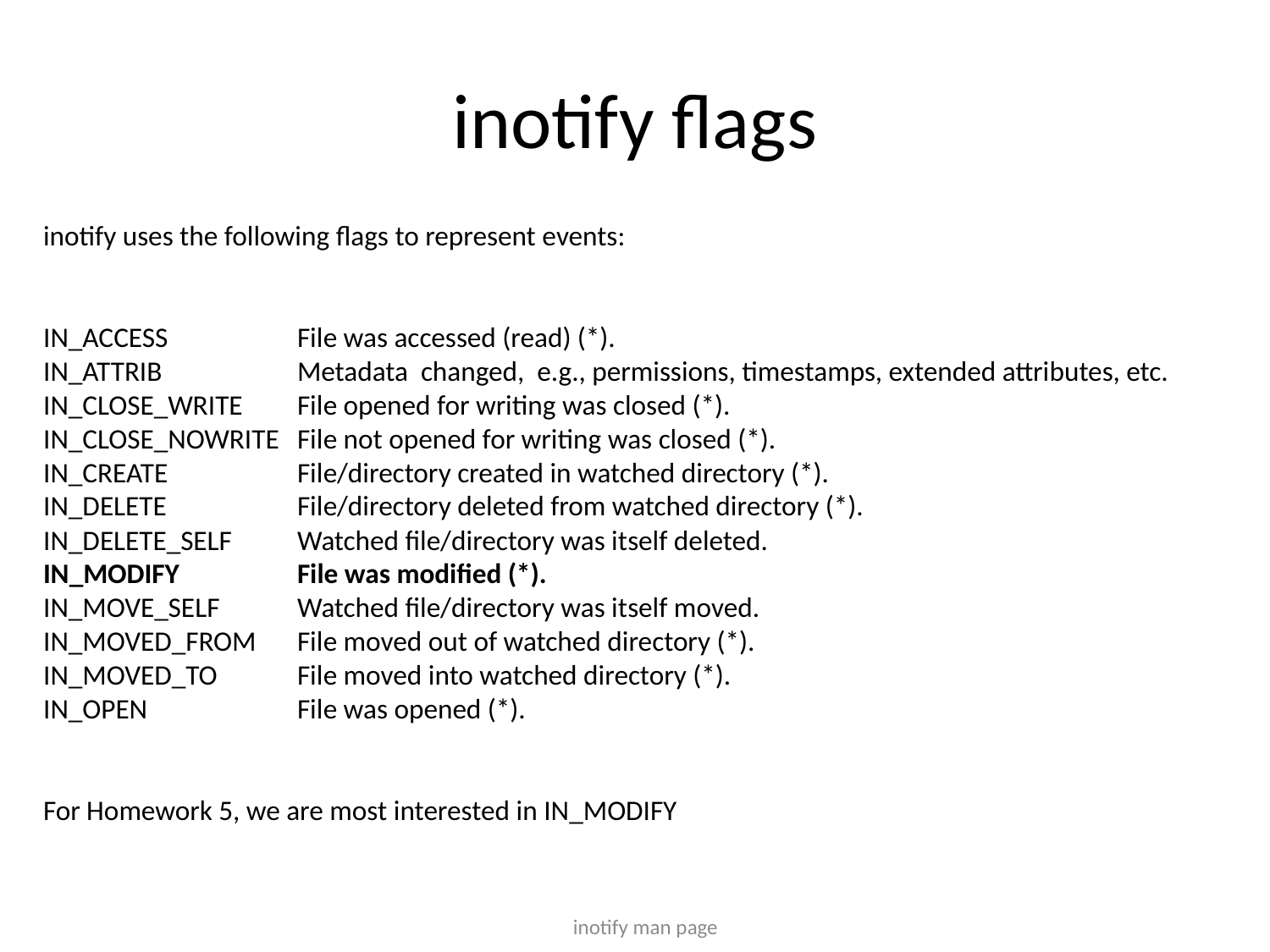

# inotify flags
inotify uses the following flags to represent events:

IN_ACCESS		File was accessed (read) (*).
IN_ATTRIB		Metadata  changed,  e.g., permissions, timestamps, extended attributes, etc.
IN_CLOSE_WRITE	File opened for writing was closed (*).
IN_CLOSE_NOWRITE	File not opened for writing was closed (*).
IN_CREATE		File/directory created in watched directory (*).
IN_DELETE		File/directory deleted from watched directory (*).
IN_DELETE_SELF	Watched file/directory was itself deleted.
IN_MODIFY	File was modified (*).
IN_MOVE_SELF	Watched file/directory was itself moved.
IN_MOVED_FROM 	File moved out of watched directory (*).
IN_MOVED_TO	File moved into watched directory (*).
IN_OPEN		File was opened (*).

For Homework 5, we are most interested in IN_MODIFY
inotify man page